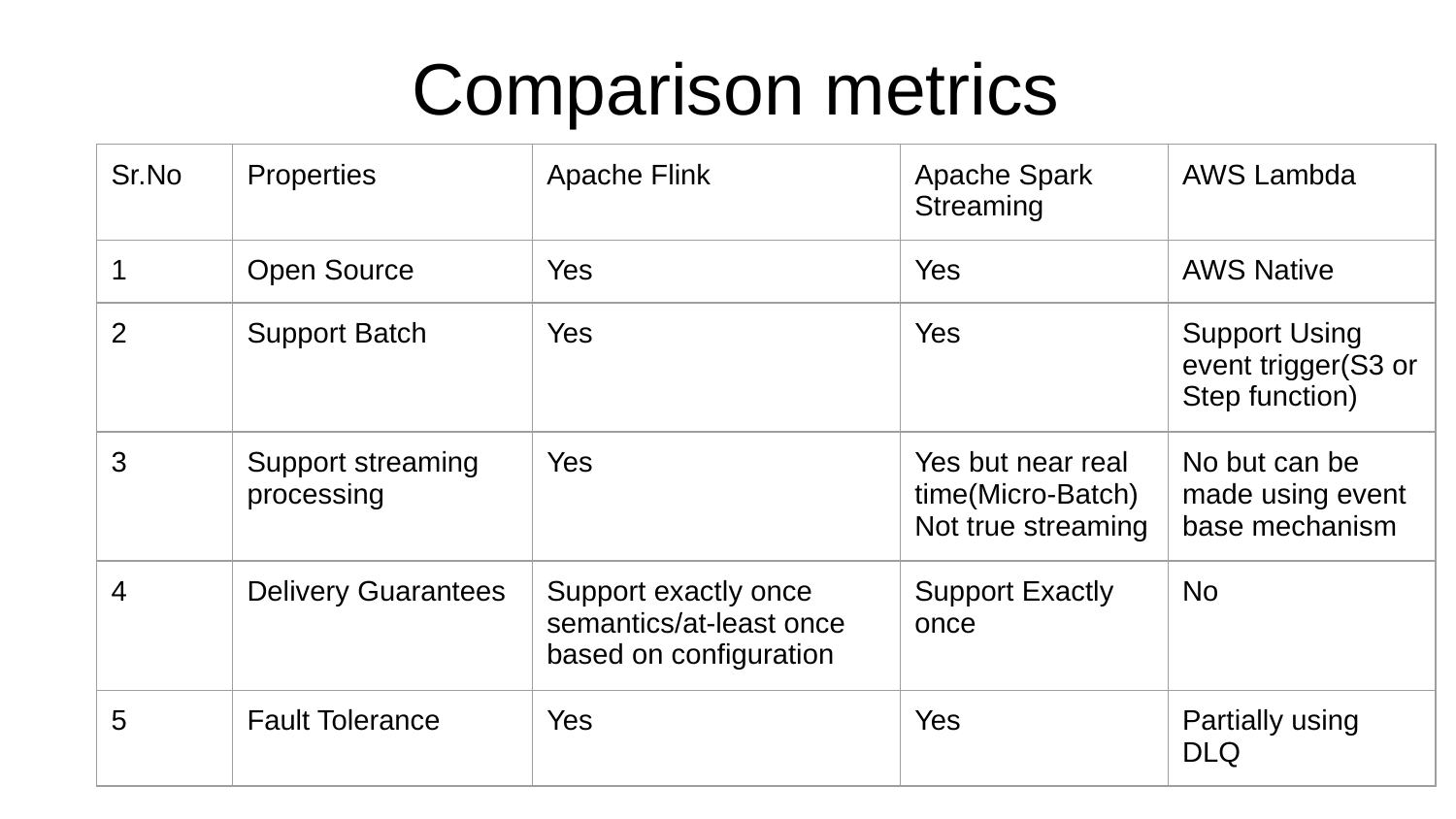

# Comparison metrics
| Sr.No | Properties | Apache Flink | Apache Spark Streaming | AWS Lambda |
| --- | --- | --- | --- | --- |
| 1 | Open Source | Yes | Yes | AWS Native |
| 2 | Support Batch | Yes | Yes | Support Using event trigger(S3 or Step function) |
| 3 | Support streaming processing | Yes | Yes but near real time(Micro-Batch) Not true streaming | No but can be made using event base mechanism |
| 4 | Delivery Guarantees | Support exactly once semantics/at-least once based on configuration | Support Exactly once | No |
| 5 | Fault Tolerance | Yes | Yes | Partially using DLQ |